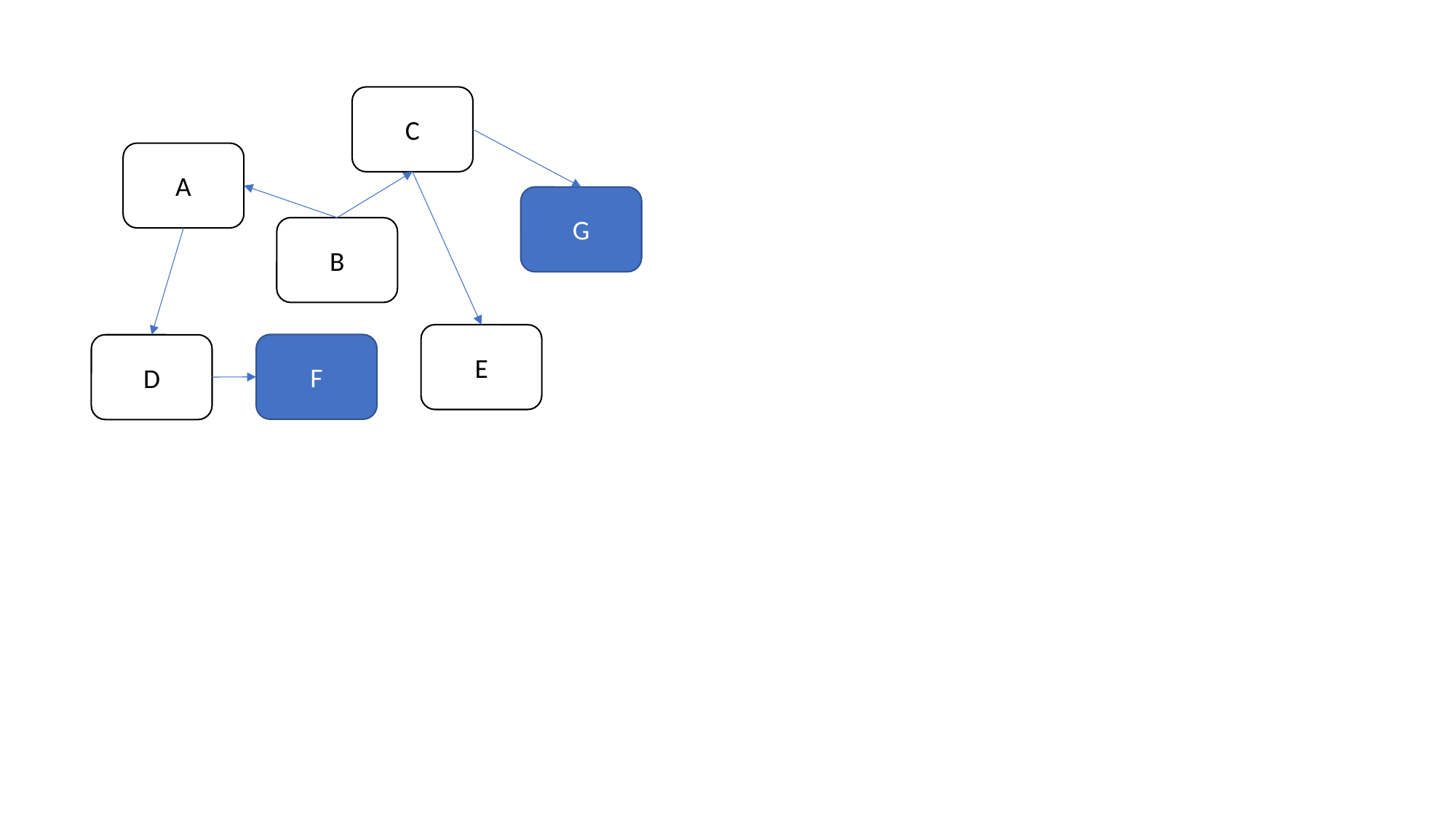

C
A
G
B
E
F
D